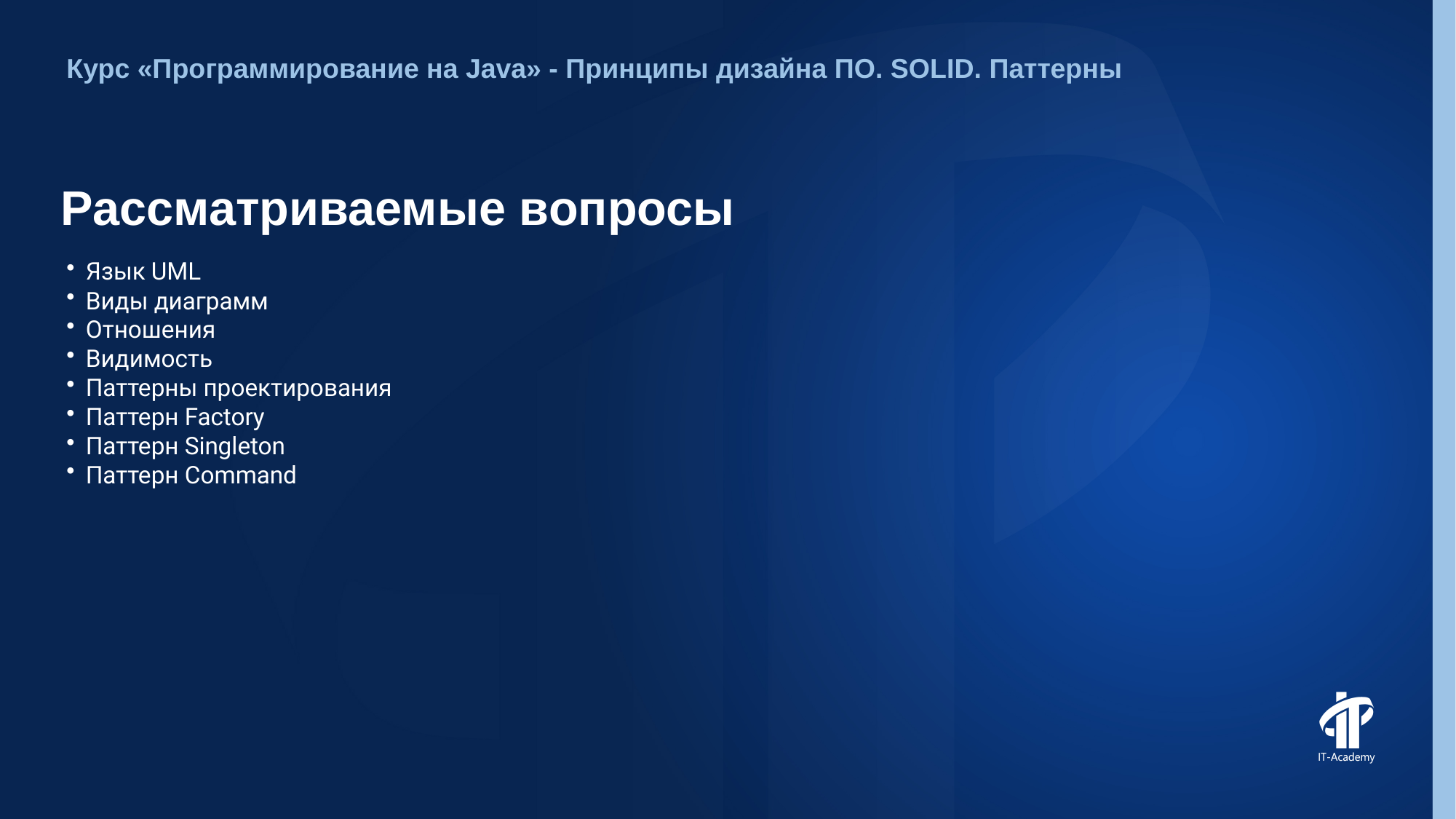

Курс «Программирование на Java» - Принципы дизайна ПО. SOLID. Паттерны
# Рассматриваемые вопросы
Язык UML
Виды диаграмм
Отношения
Видимость
Паттерны проектирования
Паттерн Factory
Паттерн Singleton
Паттерн Command